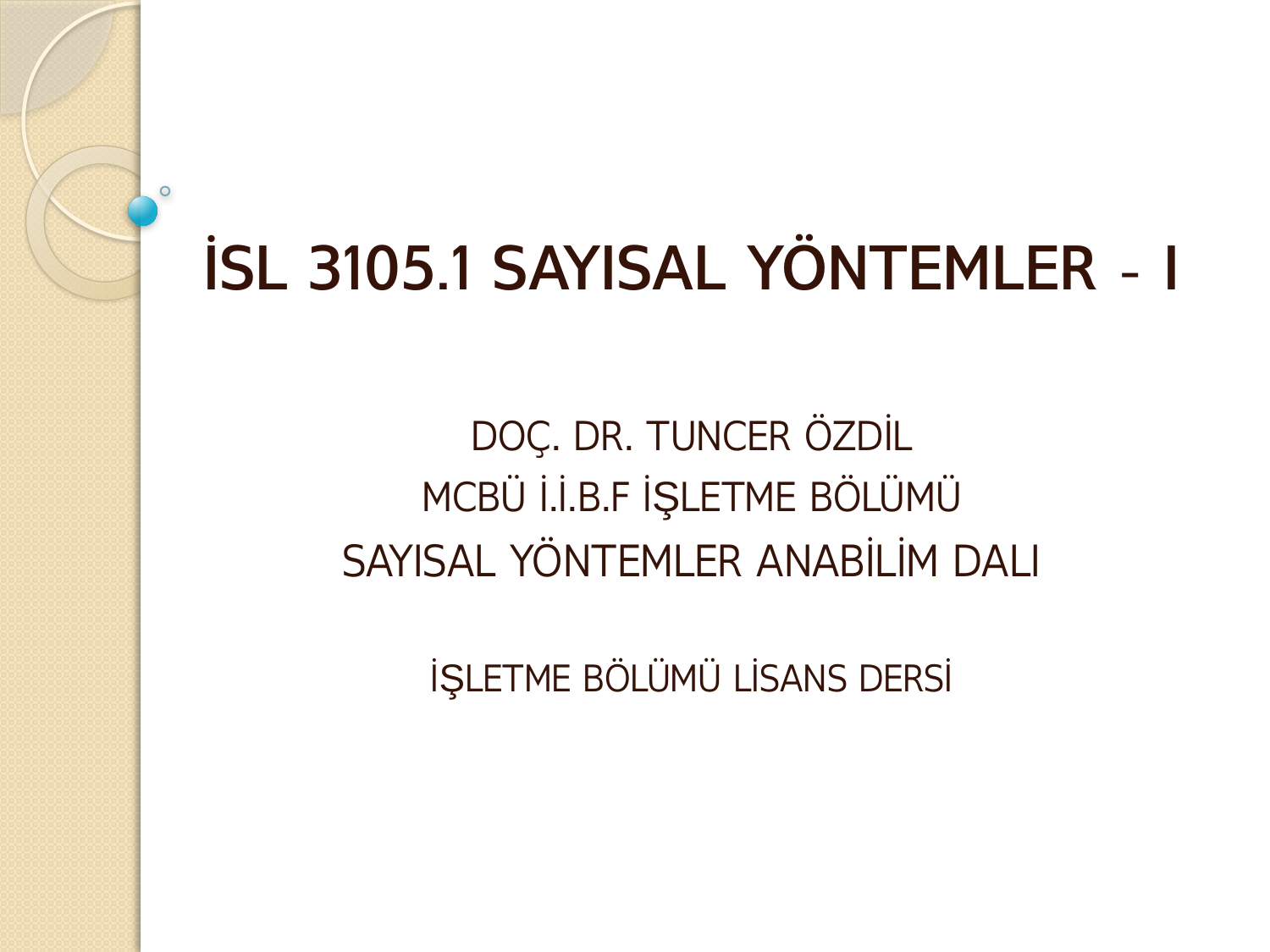

İSL 3105.1 SAYISAL YÖNTEMLER - I

DOÇ. DR. TUNCER ÖZDİL
MCBÜ İ.İ.B.F İŞLETME BÖLÜMÜ
SAYISAL YÖNTEMLER ANABİLİM DALI

İŞLETME BÖLÜMÜ LİSANS DERSİ